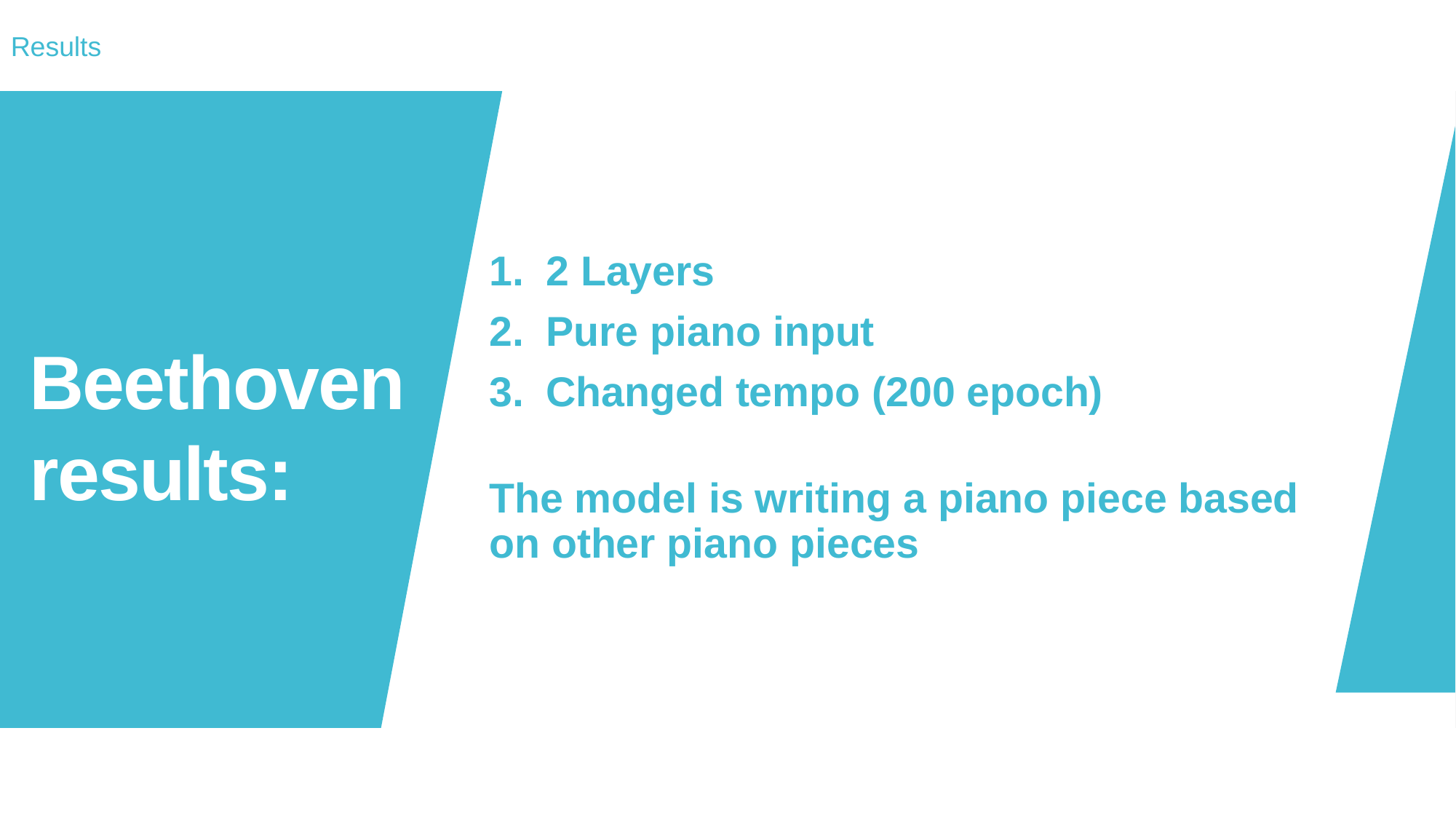

Results

2 Layers
Pure piano input
Changed tempo (200 epoch)
The model is writing a piano piece based on other piano pieces
Beethoven
results: